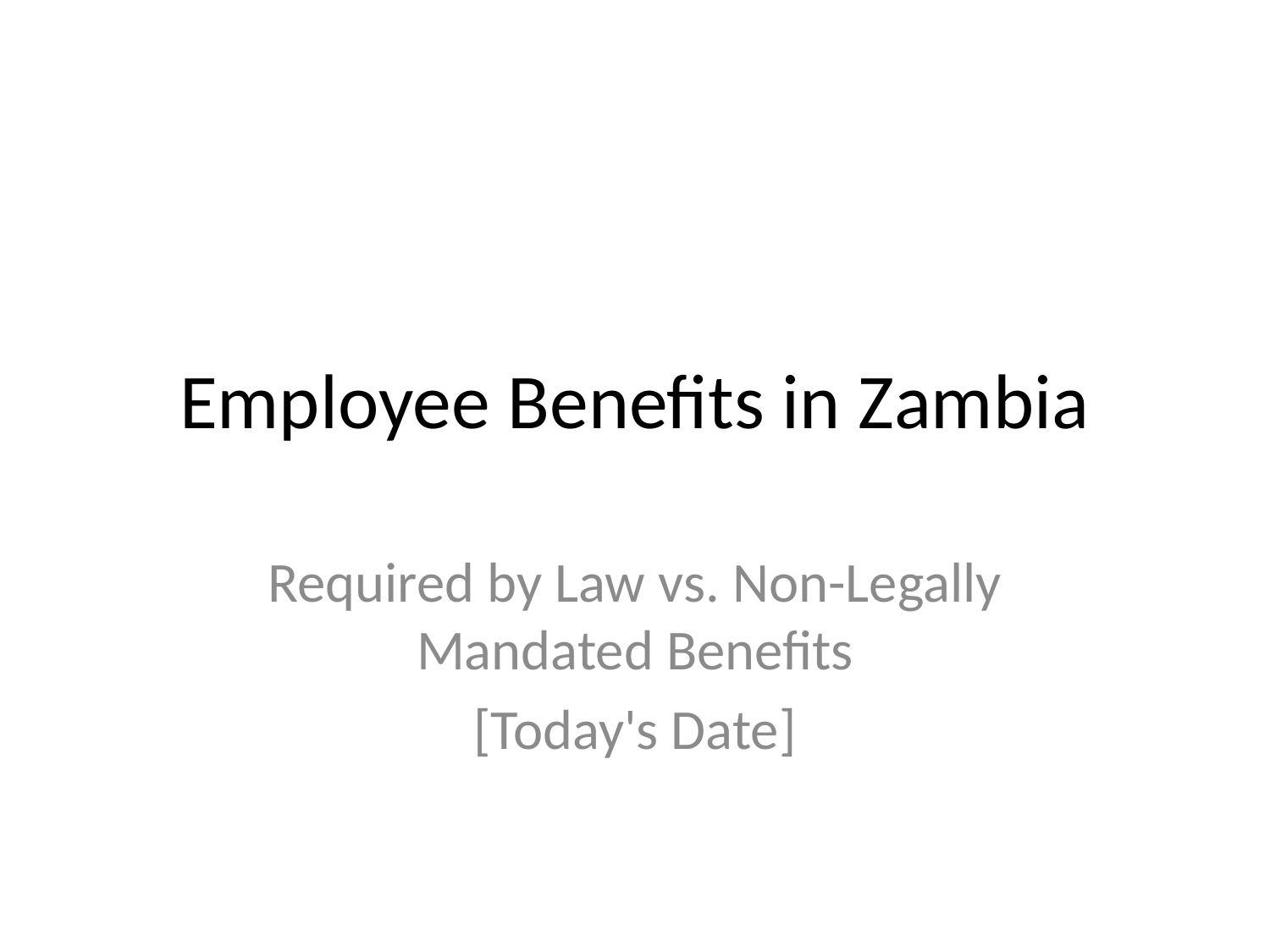

# Employee Benefits in Zambia
Required by Law vs. Non-Legally Mandated Benefits
[Today's Date]